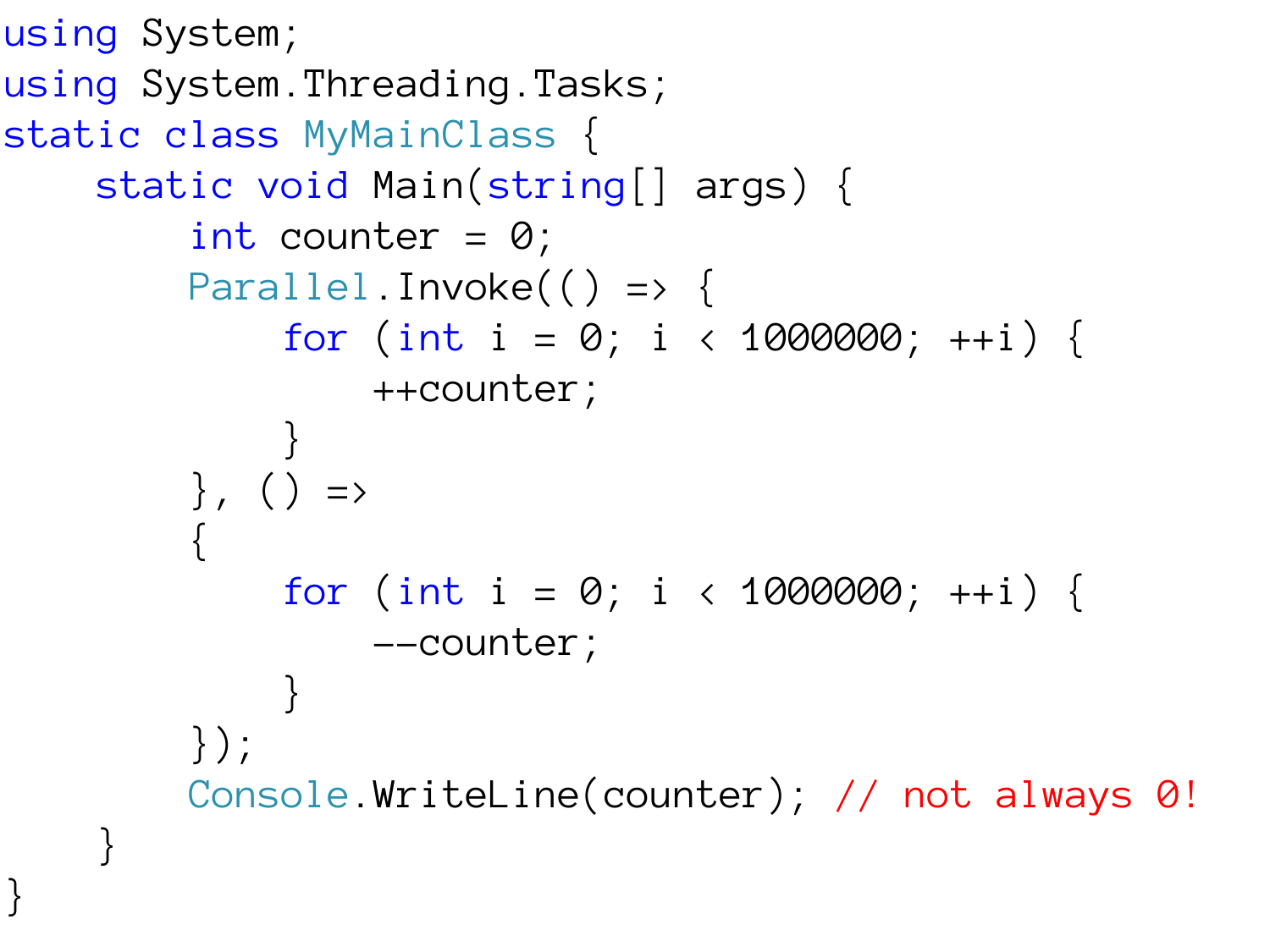

using System;
using System.Threading.Tasks;
static class MyMainClass {
    static void Main(string[] args) {
        int counter = 0;
        Parallel.Invoke(() => {
            for (int i = 0; i < 1000000; ++i) {
                ++counter;
            }
        }, () =>
        {
            for (int i = 0; i < 1000000; ++i) {
                --counter;
            }
        });
        Console.WriteLine(counter); // not always 0!
    }
}